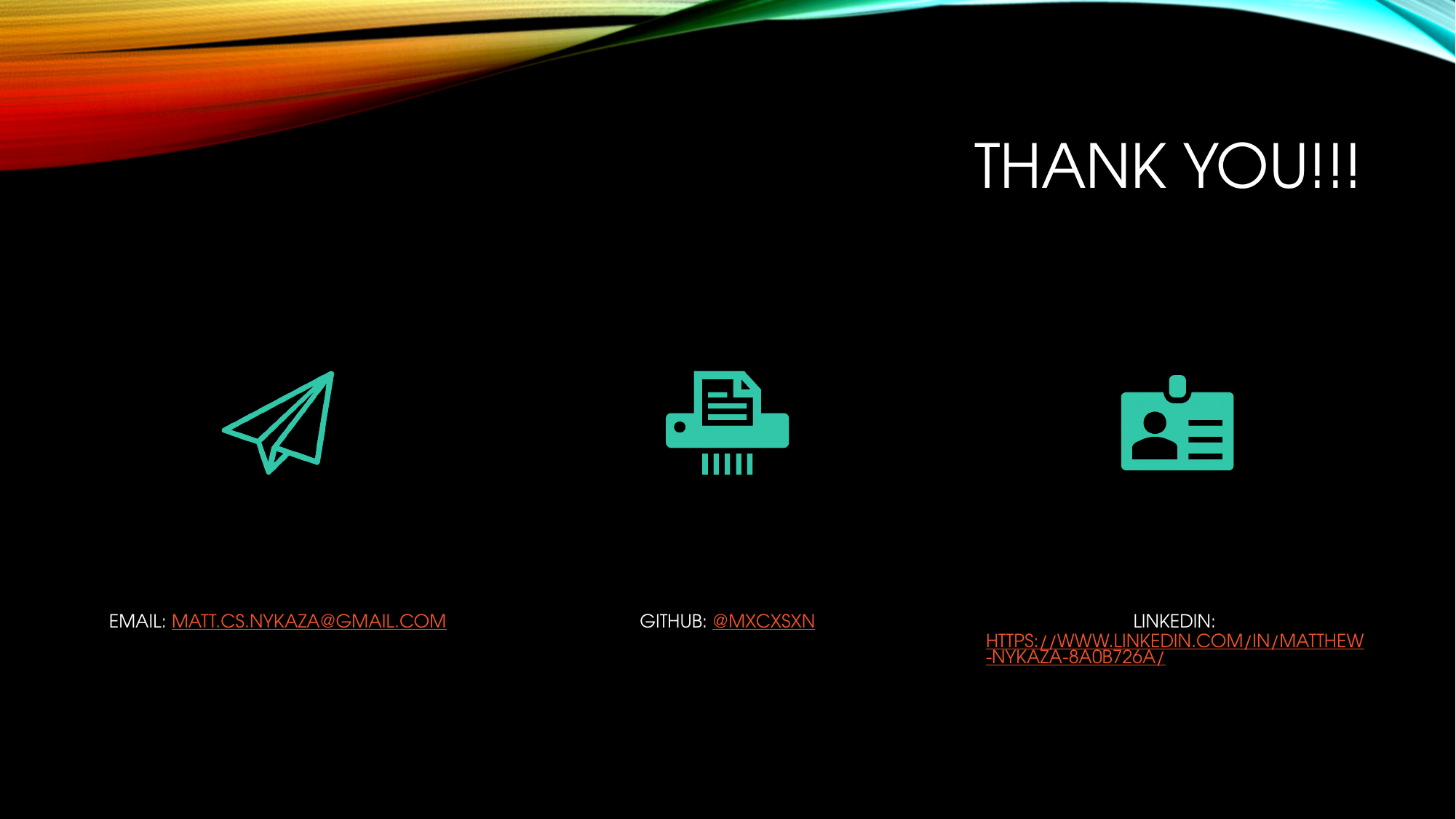

# THANK YOU!!!
Email: matt.cs.nykaza@gmail.com
GitHub: @MxCxSxN
LinkedIn: https://www.linkedin.com/in/matthew-nykaza-8a0b726a/